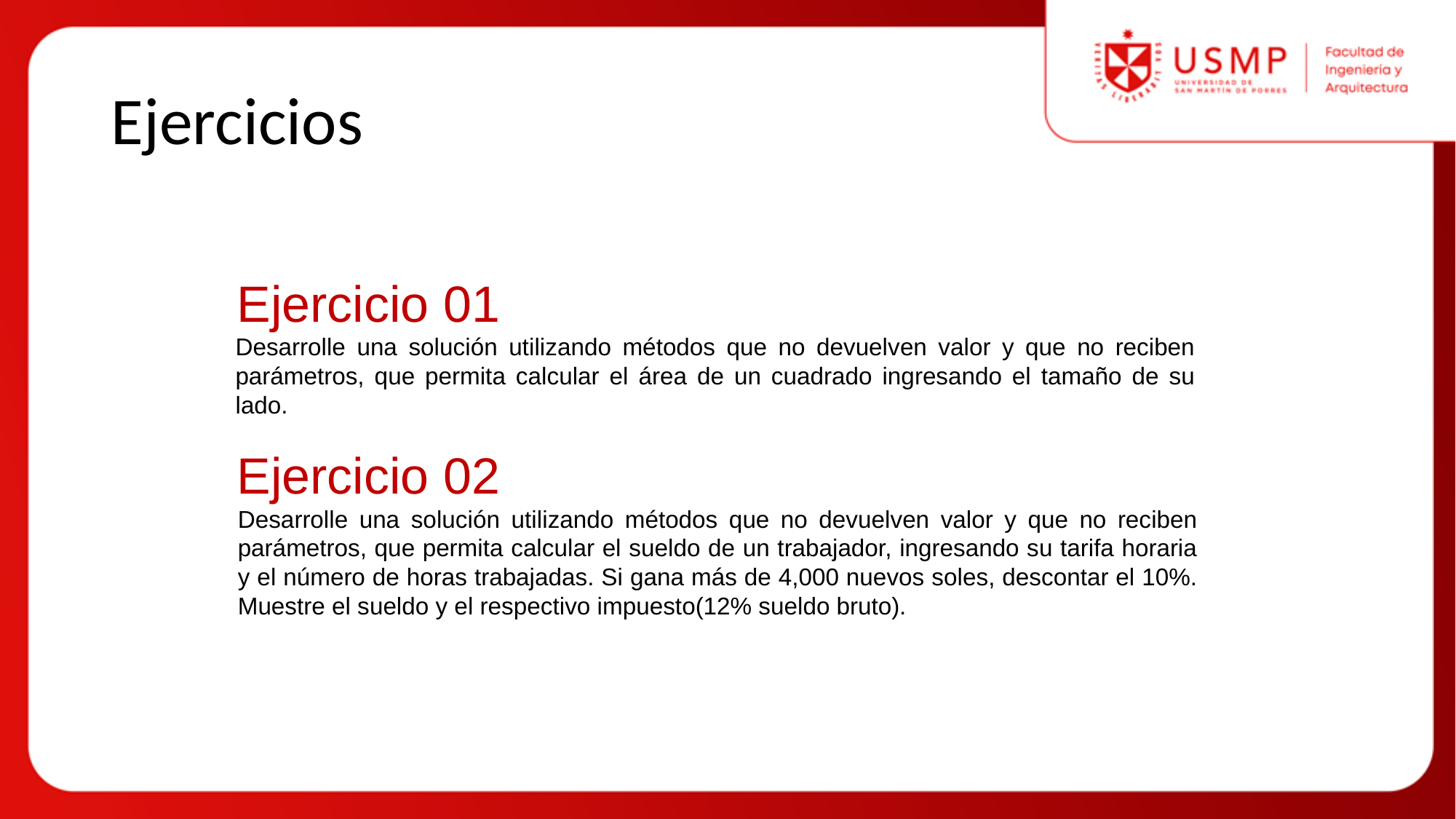

# Ejercicios
Ejercicio 01
Desarrolle una solución utilizando métodos que no devuelven valor y que no reciben parámetros, que permita calcular el área de un cuadrado ingresando el tamaño de su lado.
Ejercicio 02
Desarrolle una solución utilizando métodos que no devuelven valor y que no reciben parámetros, que permita calcular el sueldo de un trabajador, ingresando su tarifa horaria y el número de horas trabajadas. Si gana más de 4,000 nuevos soles, descontar el 10%. Muestre el sueldo y el respectivo impuesto(12% sueldo bruto).